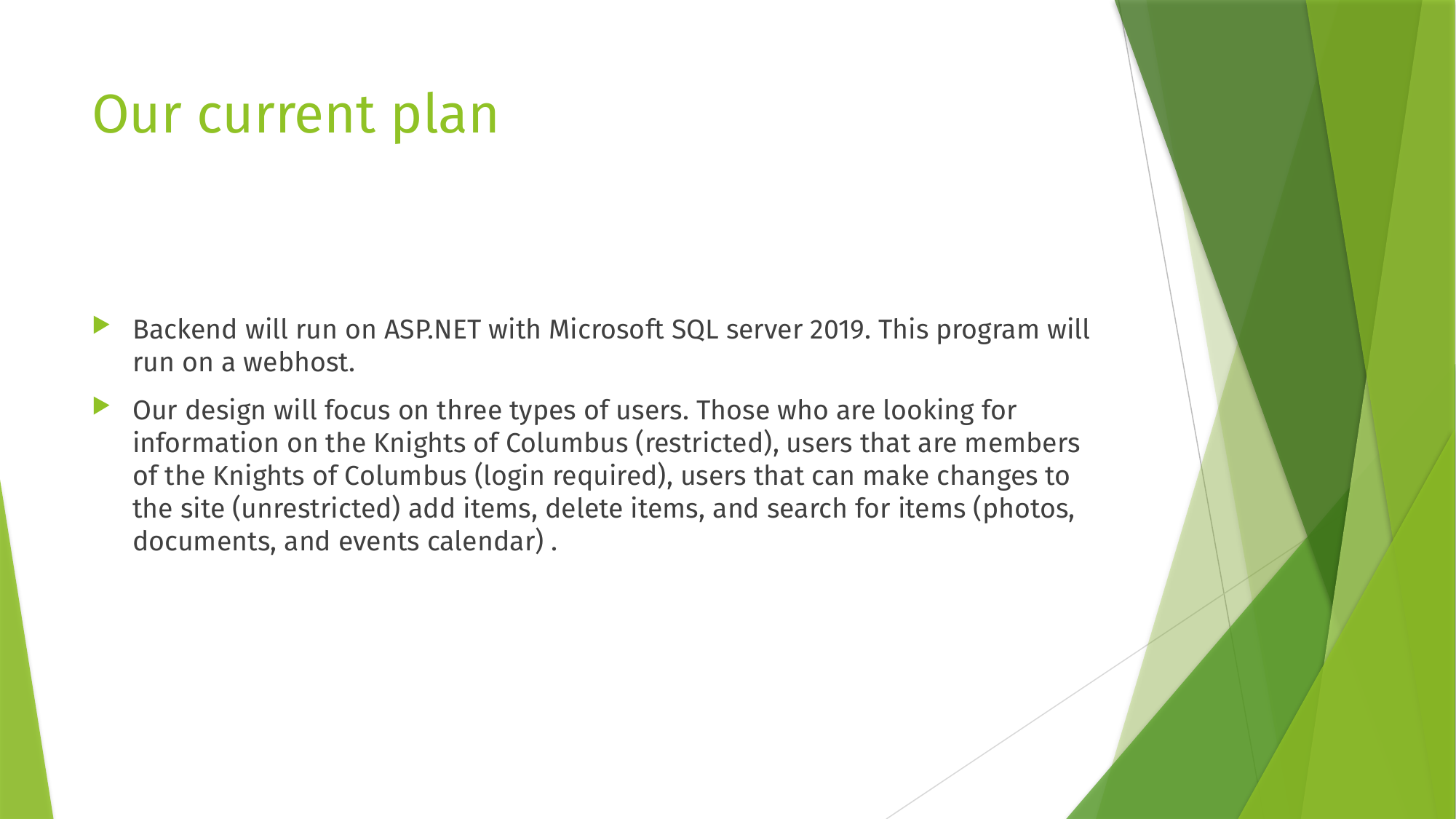

# Our current plan

Backend will run on ASP.NET with Microsoft SQL server 2019. This program will run on a webhost.
Our design will focus on three types of users. Those who are looking for information on the Knights of Columbus (restricted), users that are members of the Knights of Columbus (login required), users that can make changes to the site (unrestricted) add items, delete items, and search for items (photos, documents, and events calendar) .